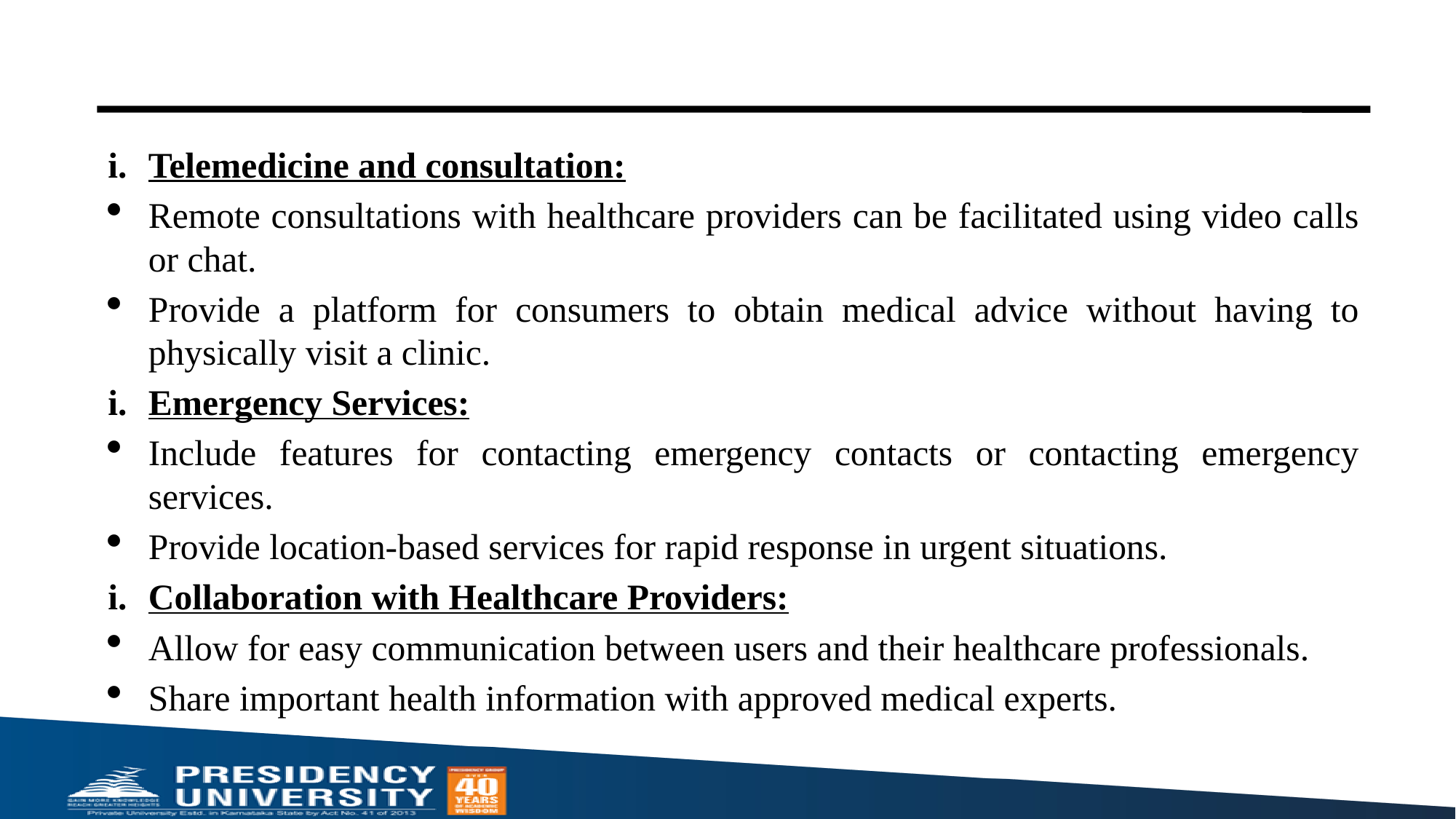

Telemedicine and consultation:
Remote consultations with healthcare providers can be facilitated using video calls or chat.
Provide a platform for consumers to obtain medical advice without having to physically visit a clinic.
Emergency Services:
Include features for contacting emergency contacts or contacting emergency services.
Provide location-based services for rapid response in urgent situations.
Collaboration with Healthcare Providers:
Allow for easy communication between users and their healthcare professionals.
Share important health information with approved medical experts.